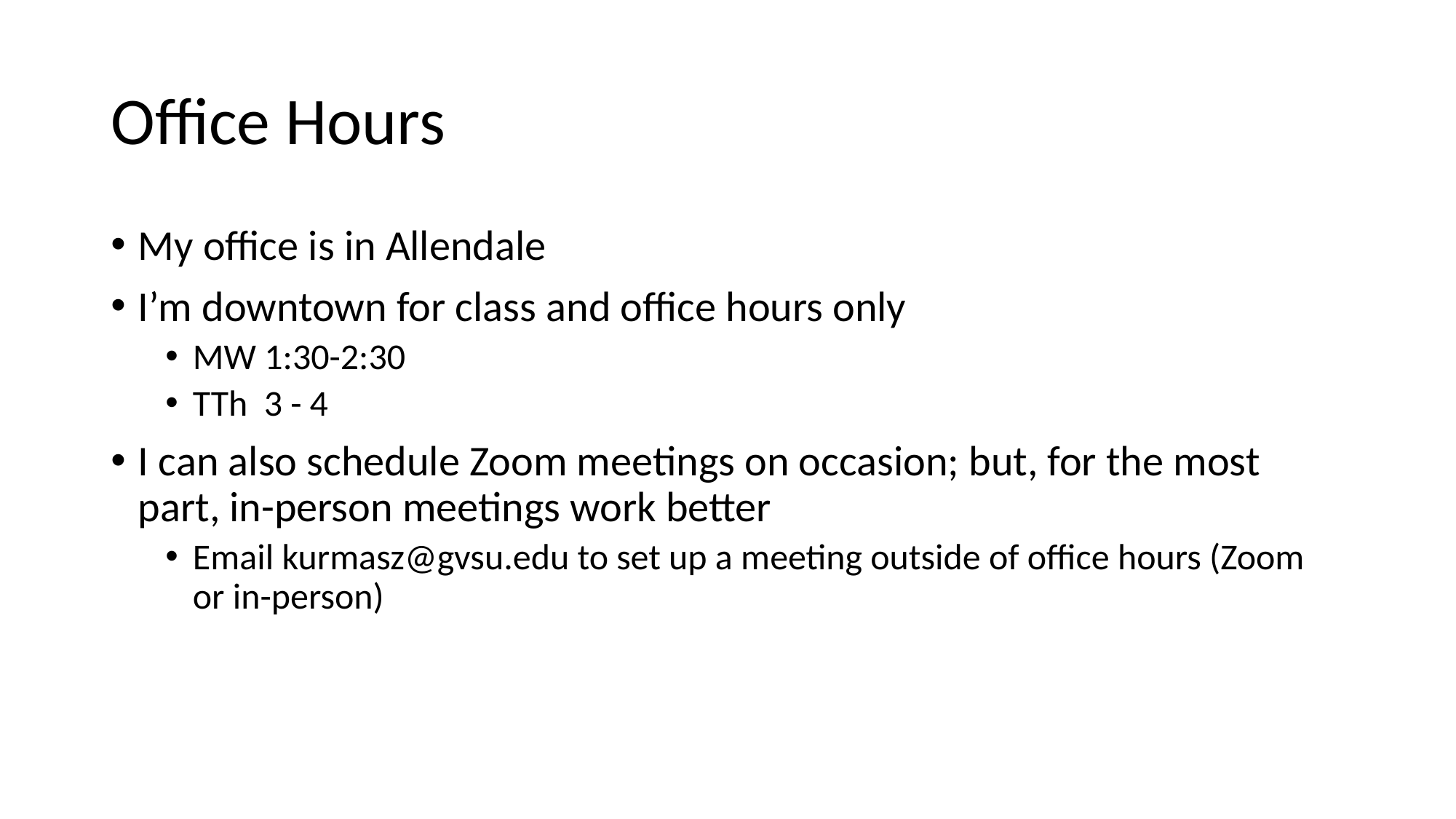

# Office Hours
My office is in Allendale
I’m downtown for class and office hours only
MW 1:30-2:30
TTh  3 - 4
I can also schedule Zoom meetings on occasion; but, for the most part, in-person meetings work better
Email kurmasz@gvsu.edu to set up a meeting outside of office hours (Zoom or in-person)